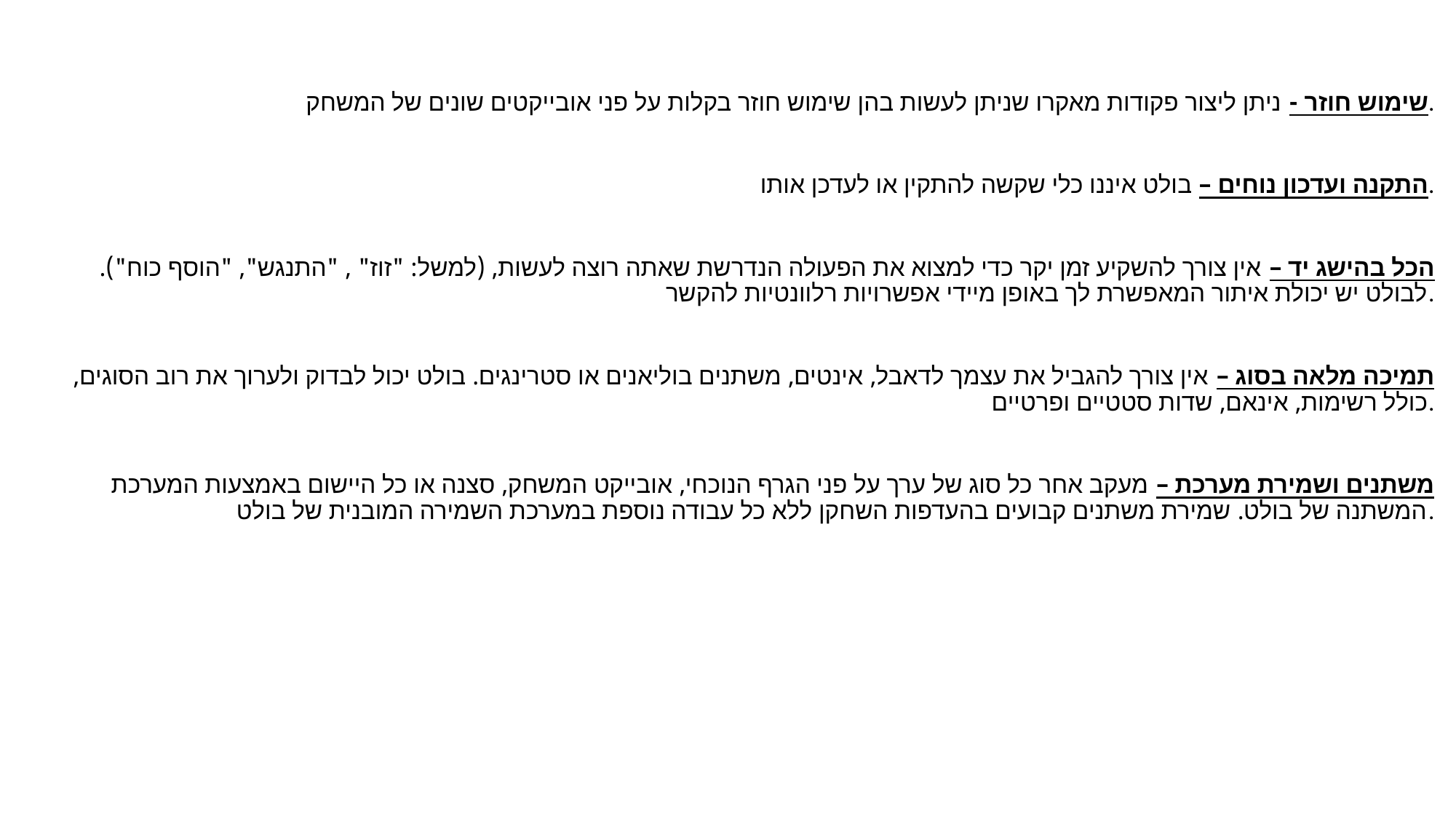

שימוש חוזר - ניתן ליצור פקודות מאקרו שניתן לעשות בהן שימוש חוזר בקלות על פני אובייקטים שונים של המשחק.

התקנה ועדכון נוחים – בולט איננו כלי שקשה להתקין או לעדכן אותו.

הכל בהישג יד – אין צורך להשקיע זמן יקר כדי למצוא את הפעולה הנדרשת שאתה רוצה לעשות, (למשל: "זוז" , "התנגש", "הוסף כוח"). לבולט יש יכולת איתור המאפשרת לך באופן מיידי אפשרויות רלוונטיות להקשר.

תמיכה מלאה בסוג – אין צורך להגביל את עצמך לדאבל, אינטים, משתנים בוליאנים או סטרינגים. בולט יכול לבדוק ולערוך את רוב הסוגים, כולל רשימות, אינאם, שדות סטטיים ופרטיים.

משתנים ושמירת מערכת – מעקב אחר כל סוג של ערך על פני הגרף הנוכחי, אובייקט המשחק, סצנה או כל היישום באמצעות המערכת המשתנה של בולט. שמירת משתנים קבועים בהעדפות השחקן ללא כל עבודה נוספת במערכת השמירה המובנית של בולט.